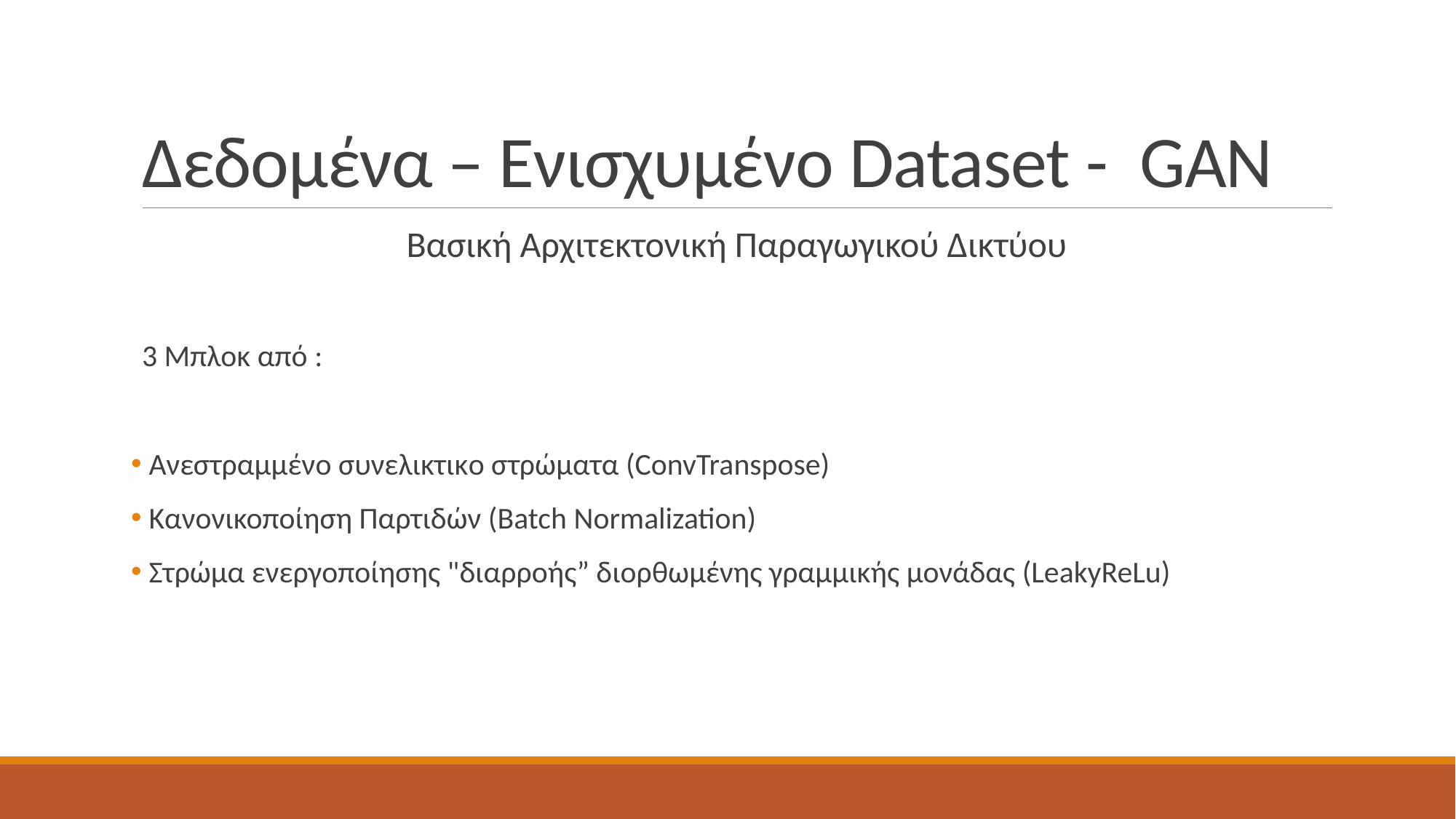

# Δεδομένα – Ενισχυμένο Dataset -  GAN
Βασική Αρχιτεκτονική Παραγωγικού Δικτύου

3 Μπλοκ από :

 Ανεστραμμένo συνελικτικo στρώματα (ConvTranspose)
 Κανονικοποίηση Παρτιδών (Batch Normalization)
 Στρώμα ενεργοποίησης "διαρροής” διορθωμένης γραμμικής μονάδας (LeakyReLu)